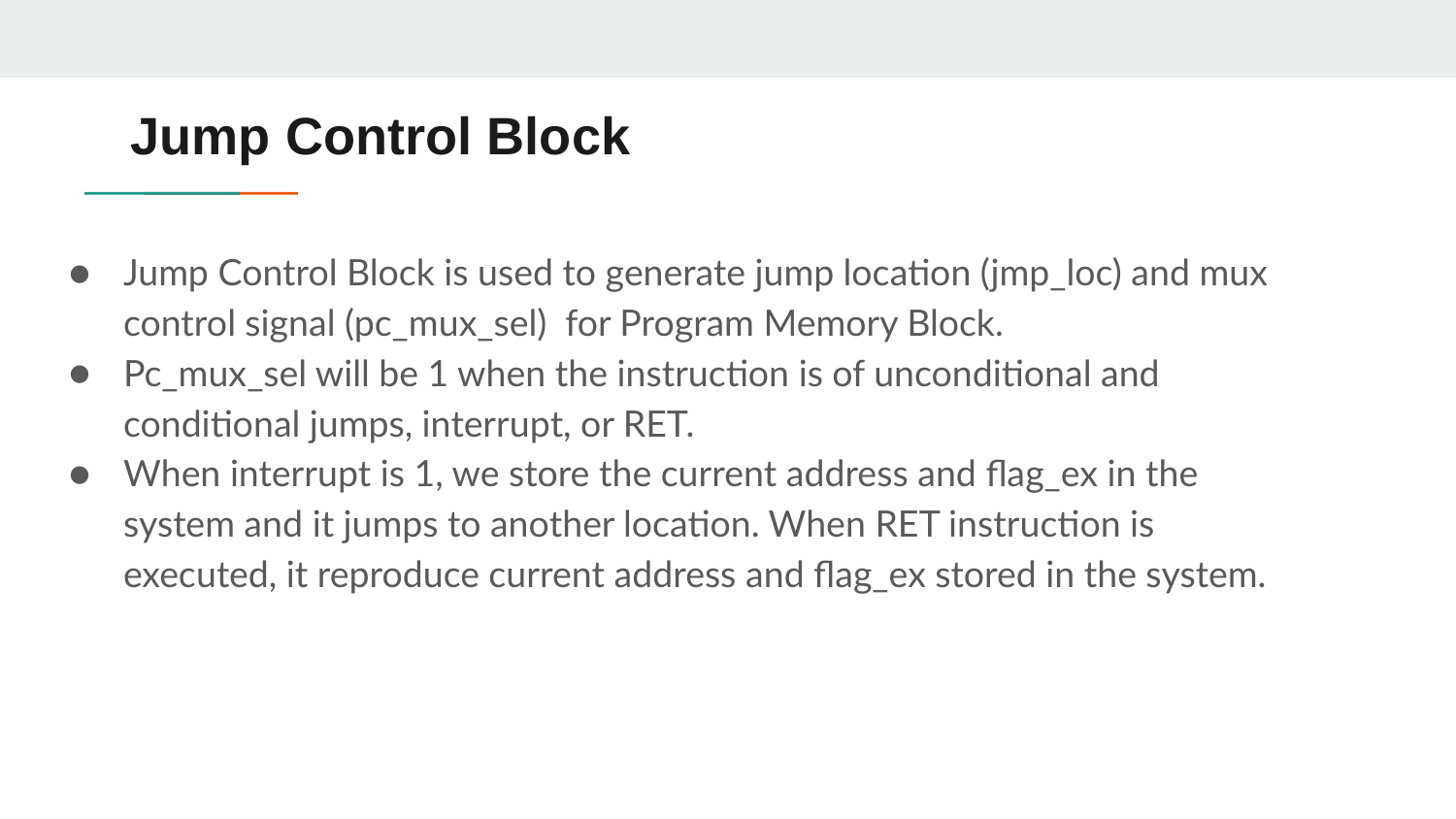

# Jump Control Block
Jump Control Block is used to generate jump location (jmp_loc) and mux control signal (pc_mux_sel)  for Program Memory Block.
Pc_mux_sel will be 1 when the instruction is of unconditional and conditional jumps, interrupt, or RET.
When interrupt is 1, we store the current address and flag_ex in the system and it jumps to another location. When RET instruction is executed, it reproduce current address and flag_ex stored in the system.